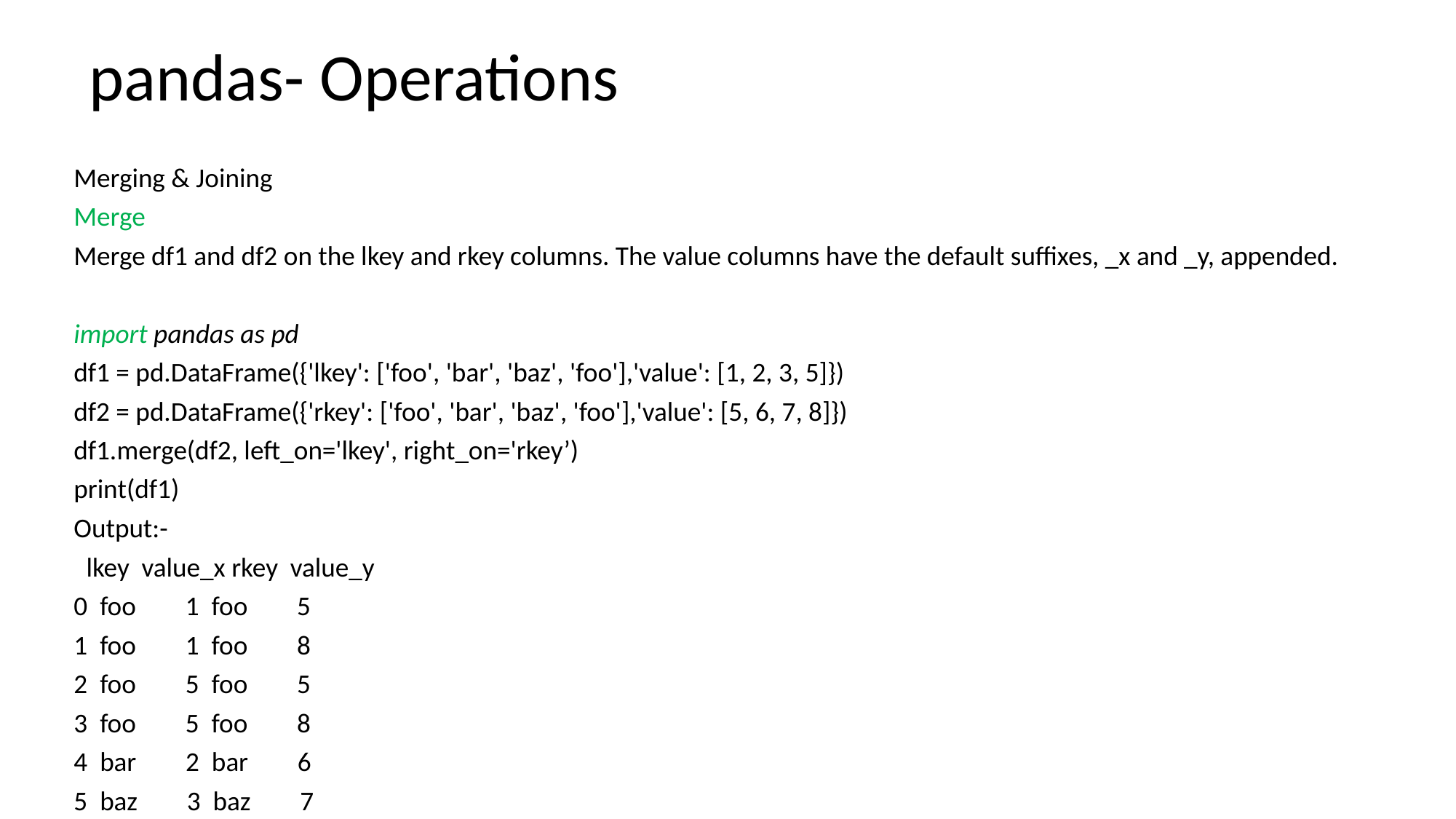

# pandas- Operations
Merging & Joining
Merge
Merge df1 and df2 on the lkey and rkey columns. The value columns have the default suffixes, _x and _y, appended.

import pandas as pd
df1 = pd.DataFrame({'lkey': ['foo', 'bar', 'baz', 'foo'],'value': [1, 2, 3, 5]})
df2 = pd.DataFrame({'rkey': ['foo', 'bar', 'baz', 'foo'],'value': [5, 6, 7, 8]})
df1.merge(df2, left_on='lkey', right_on='rkey’)
print(df1)
Output:-
  lkey  value_x rkey  value_y
0  foo        1  foo        5
1  foo        1  foo        8
2  foo        5  foo        5
3  foo        5  foo        8
4  bar        2  bar        6
5  baz        3  baz        7